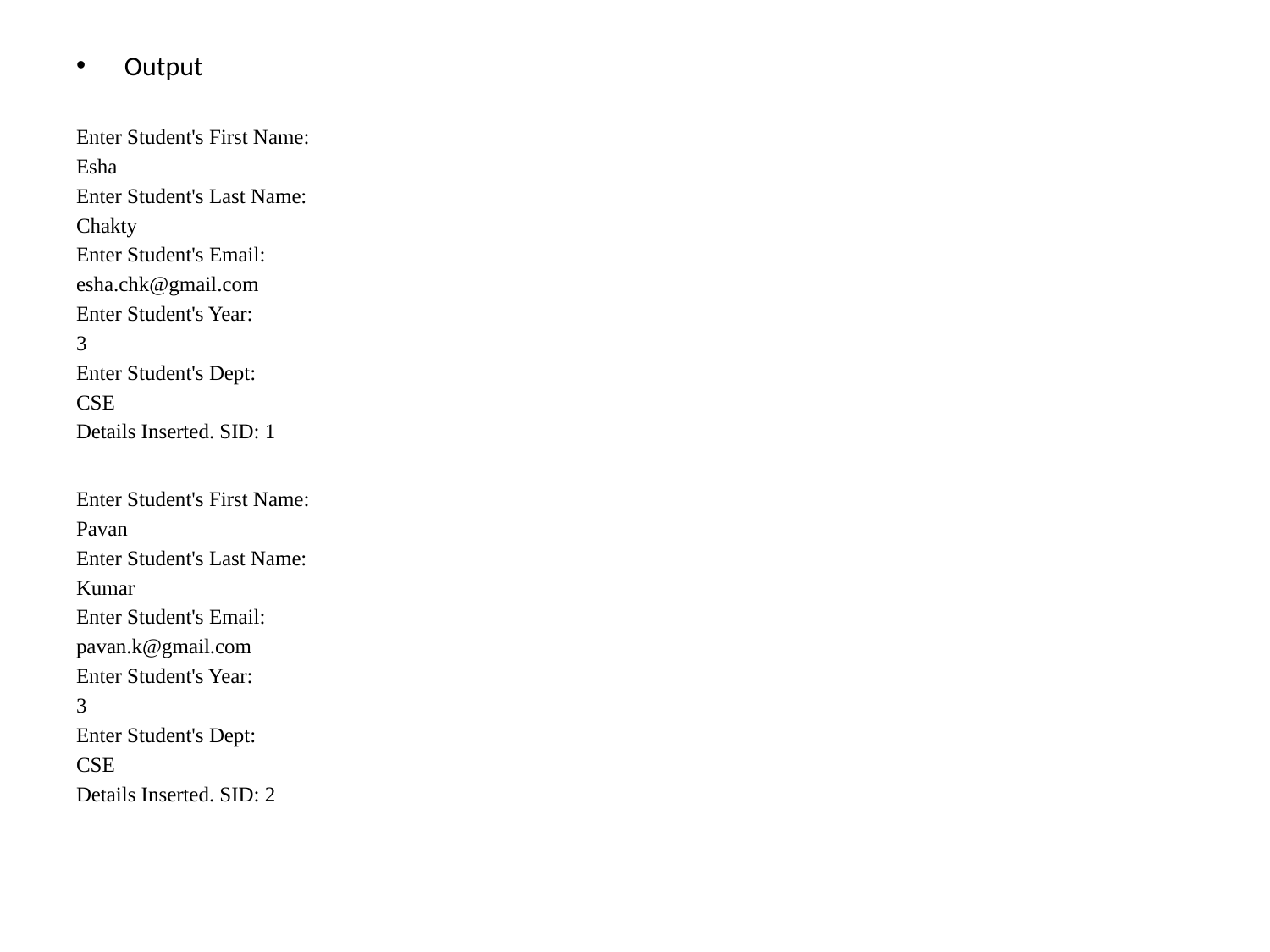

Output

Enter Student's First Name:
Esha
Enter Student's Last Name:
Chakty
Enter Student's Email:
esha.chk@gmail.com
Enter Student's Year:
3
Enter Student's Dept:
CSE
Details Inserted. SID: 1

Enter Student's First Name:
Pavan
Enter Student's Last Name:
Kumar
Enter Student's Email:
pavan.k@gmail.com
Enter Student's Year:
3
Enter Student's Dept:
CSE
Details Inserted. SID: 2